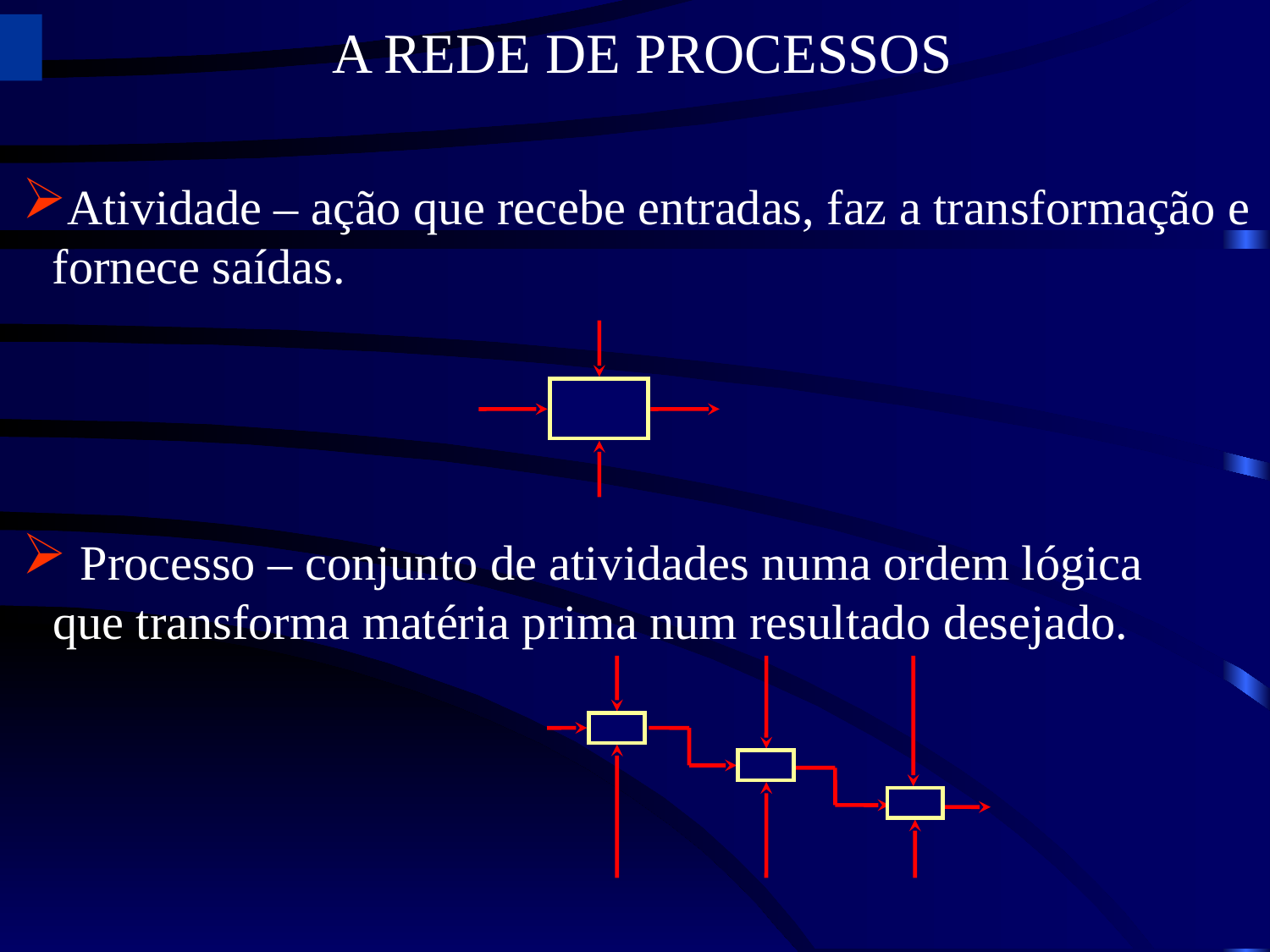

A REDE DE PROCESSOS

Atividade – ação que recebe entradas, faz a transformação e fornece saídas.

 Processo – conjunto de atividades numa ordem lógica que transforma matéria prima num resultado desejado.